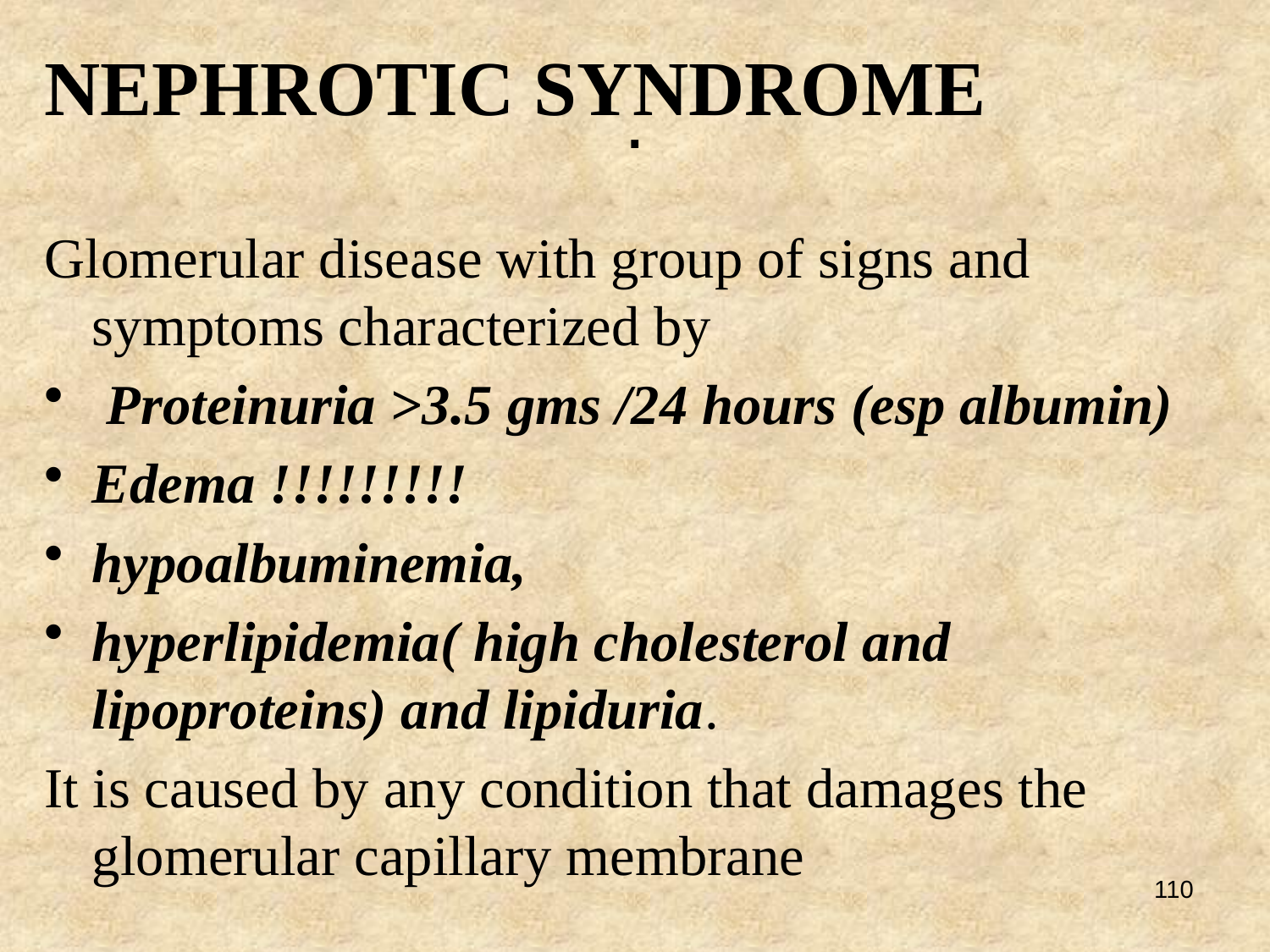

NEPHROTIC SYNDROME

Glomerular disease with group of signs and symptoms characterized by
 Proteinuria >3.5 gms /24 hours (esp albumin)
Edema !!!!!!!!!
hypoalbuminemia,
hyperlipidemia( high cholesterol and lipoproteins) and lipiduria.
It is caused by any condition that damages the glomerular capillary membrane

# .
110